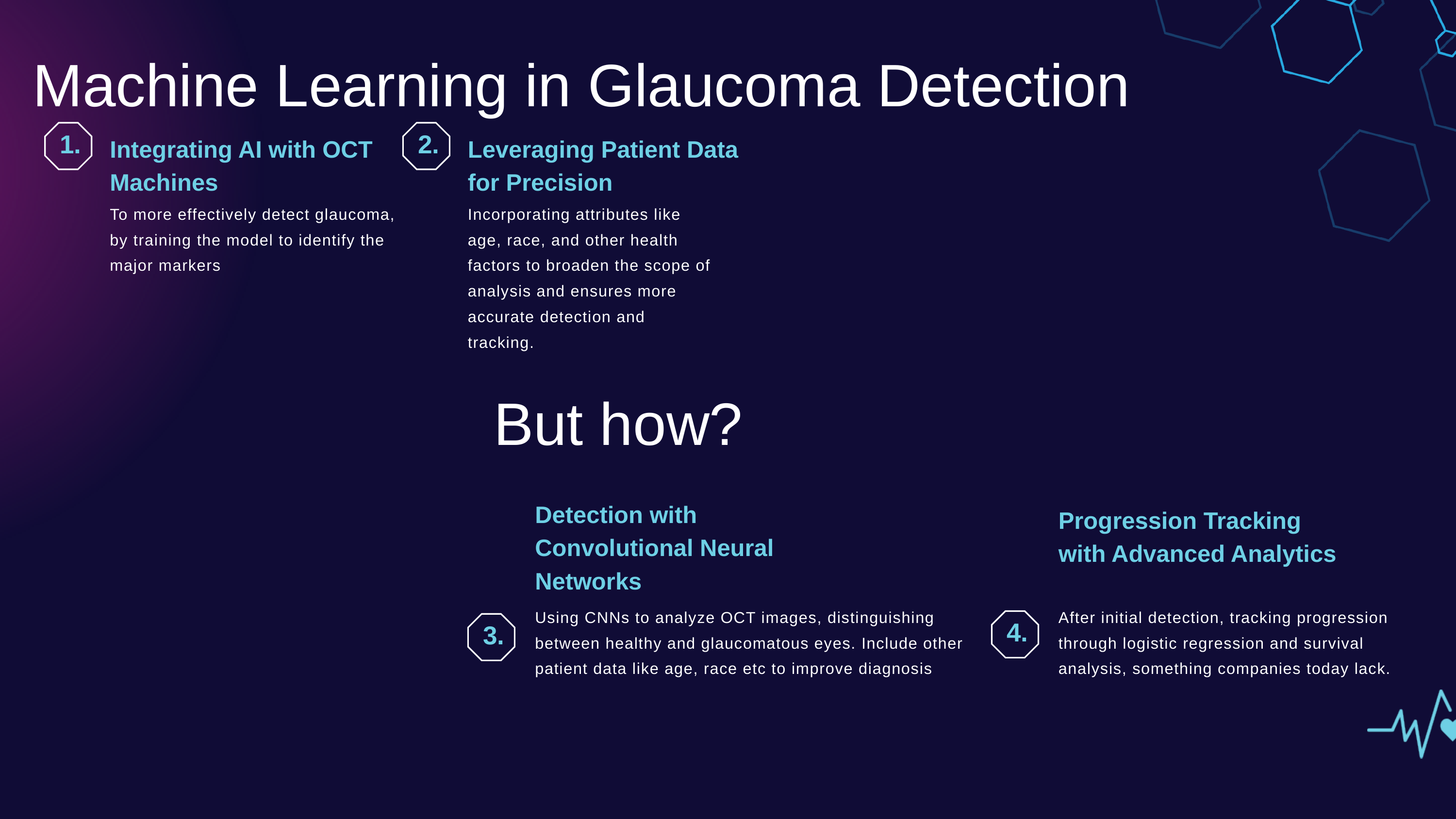

Machine Learning in Glaucoma Detection
1.
2.

Integrating AI with OCT Machines

Leveraging Patient Data for Precision

To more effectively detect glaucoma, by training the model to identify the major markers
Incorporating attributes like age, race, and other health factors to broaden the scope of analysis and ensures more accurate detection and tracking.
But how?
Detection with Convolutional Neural Networks

Progression Tracking with Advanced Analytics

Using CNNs to analyze OCT images, distinguishing between healthy and glaucomatous eyes. Include other patient data like age, race etc to improve diagnosis
After initial detection, tracking progression through logistic regression and survival analysis, something companies today lack.
4.

3.